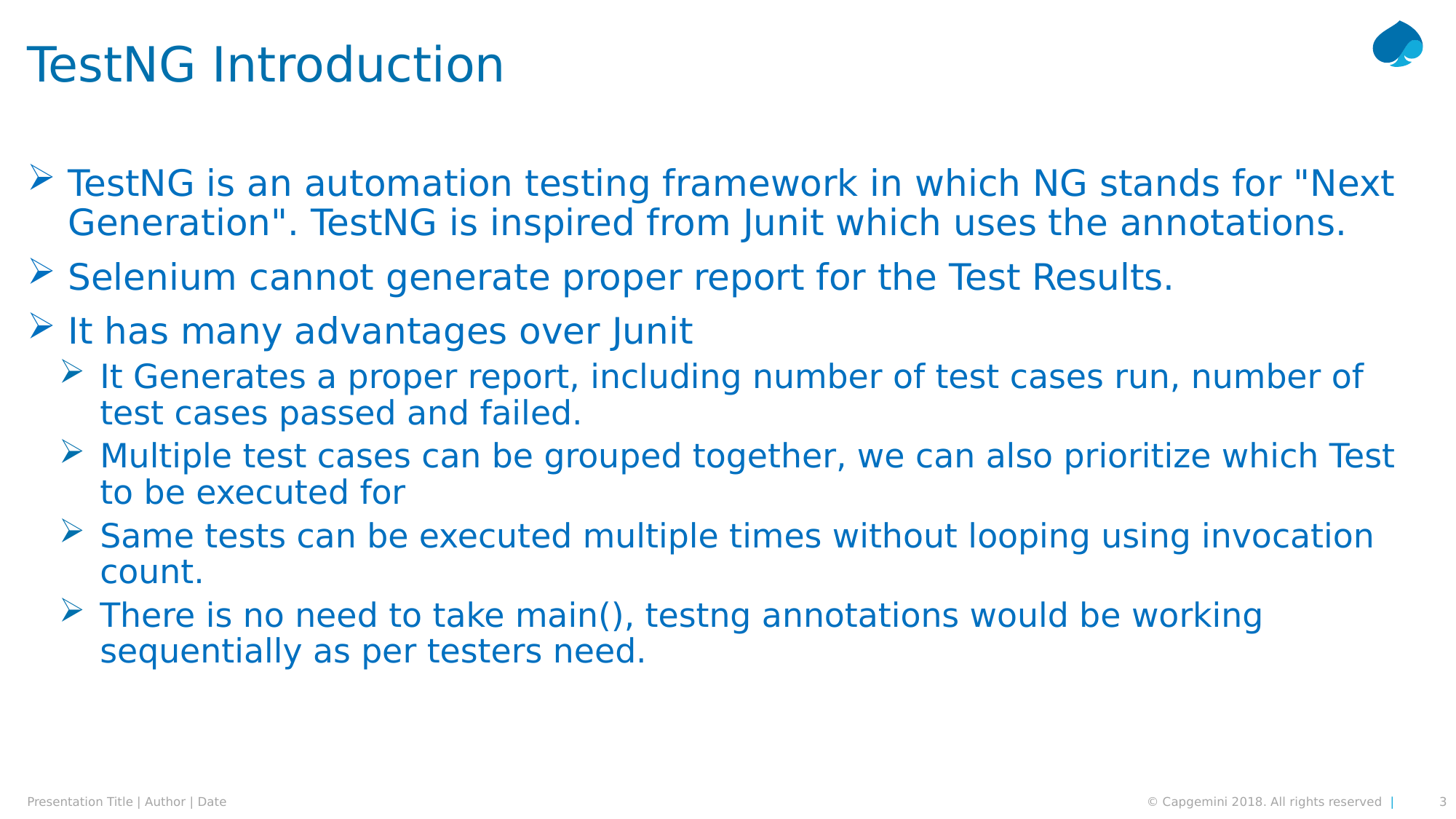

# TestNG Introduction
TestNG is an automation testing framework in which NG stands for "Next Generation". TestNG is inspired from Junit which uses the annotations.
Selenium cannot generate proper report for the Test Results.
It has many advantages over Junit
It Generates a proper report, including number of test cases run, number of test cases passed and failed.
Multiple test cases can be grouped together, we can also prioritize which Test to be executed for
Same tests can be executed multiple times without looping using invocation count.
There is no need to take main(), testng annotations would be working sequentially as per testers need.